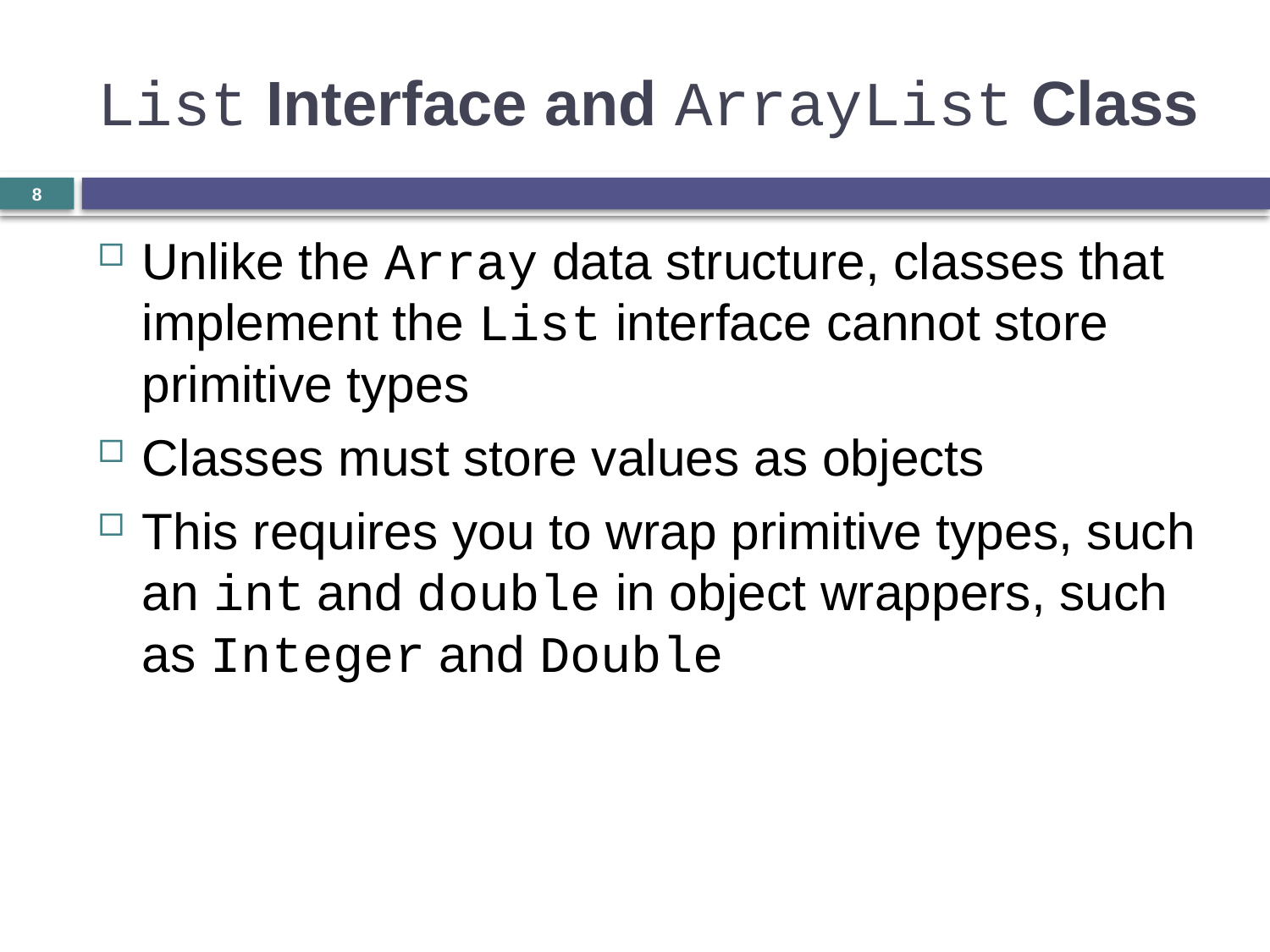

# List Interface and ArrayList Class
8
Unlike the Array data structure, classes that implement the List interface cannot store primitive types
Classes must store values as objects
This requires you to wrap primitive types, such an int and double in object wrappers, such as Integer and Double
8